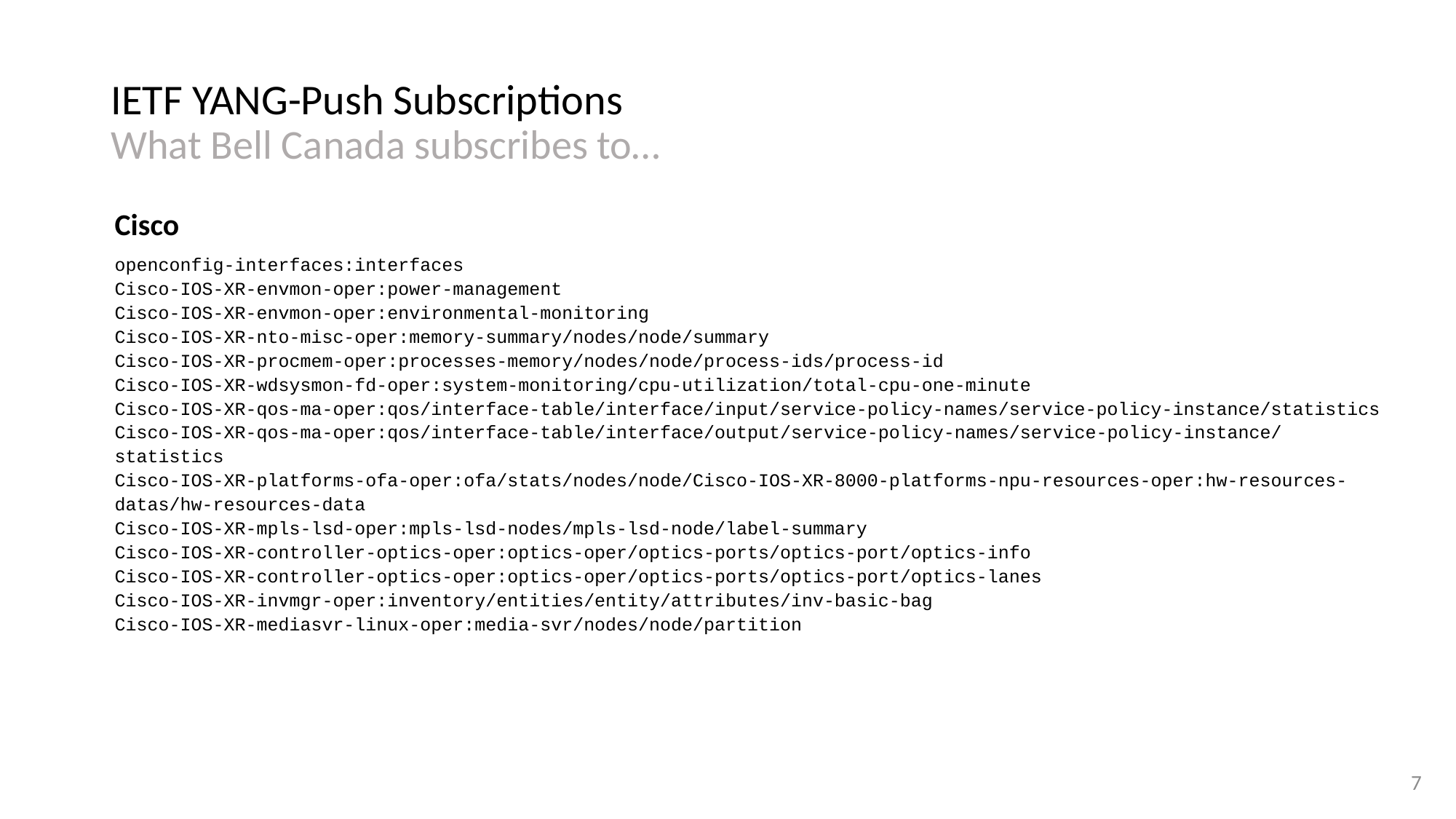

# IETF YANG-Push Subscriptions What Bell Canada subscribes to…
Cisco
openconfig-interfaces:interfaces
Cisco-IOS-XR-envmon-oper:power-management
Cisco-IOS-XR-envmon-oper:environmental-monitoring
Cisco-IOS-XR-nto-misc-oper:memory-summary/nodes/node/summary
Cisco-IOS-XR-procmem-oper:processes-memory/nodes/node/process-ids/process-id
Cisco-IOS-XR-wdsysmon-fd-oper:system-monitoring/cpu-utilization/total-cpu-one-minute
Cisco-IOS-XR-qos-ma-oper:qos/interface-table/interface/input/service-policy-names/service-policy-instance/statistics
Cisco-IOS-XR-qos-ma-oper:qos/interface-table/interface/output/service-policy-names/service-policy-instance/statistics
Cisco-IOS-XR-platforms-ofa-oper:ofa/stats/nodes/node/Cisco-IOS-XR-8000-platforms-npu-resources-oper:hw-resources-datas/hw-resources-data
Cisco-IOS-XR-mpls-lsd-oper:mpls-lsd-nodes/mpls-lsd-node/label-summary
Cisco-IOS-XR-controller-optics-oper:optics-oper/optics-ports/optics-port/optics-info
Cisco-IOS-XR-controller-optics-oper:optics-oper/optics-ports/optics-port/optics-lanes
Cisco-IOS-XR-invmgr-oper:inventory/entities/entity/attributes/inv-basic-bag
Cisco-IOS-XR-mediasvr-linux-oper:media-svr/nodes/node/partition
7